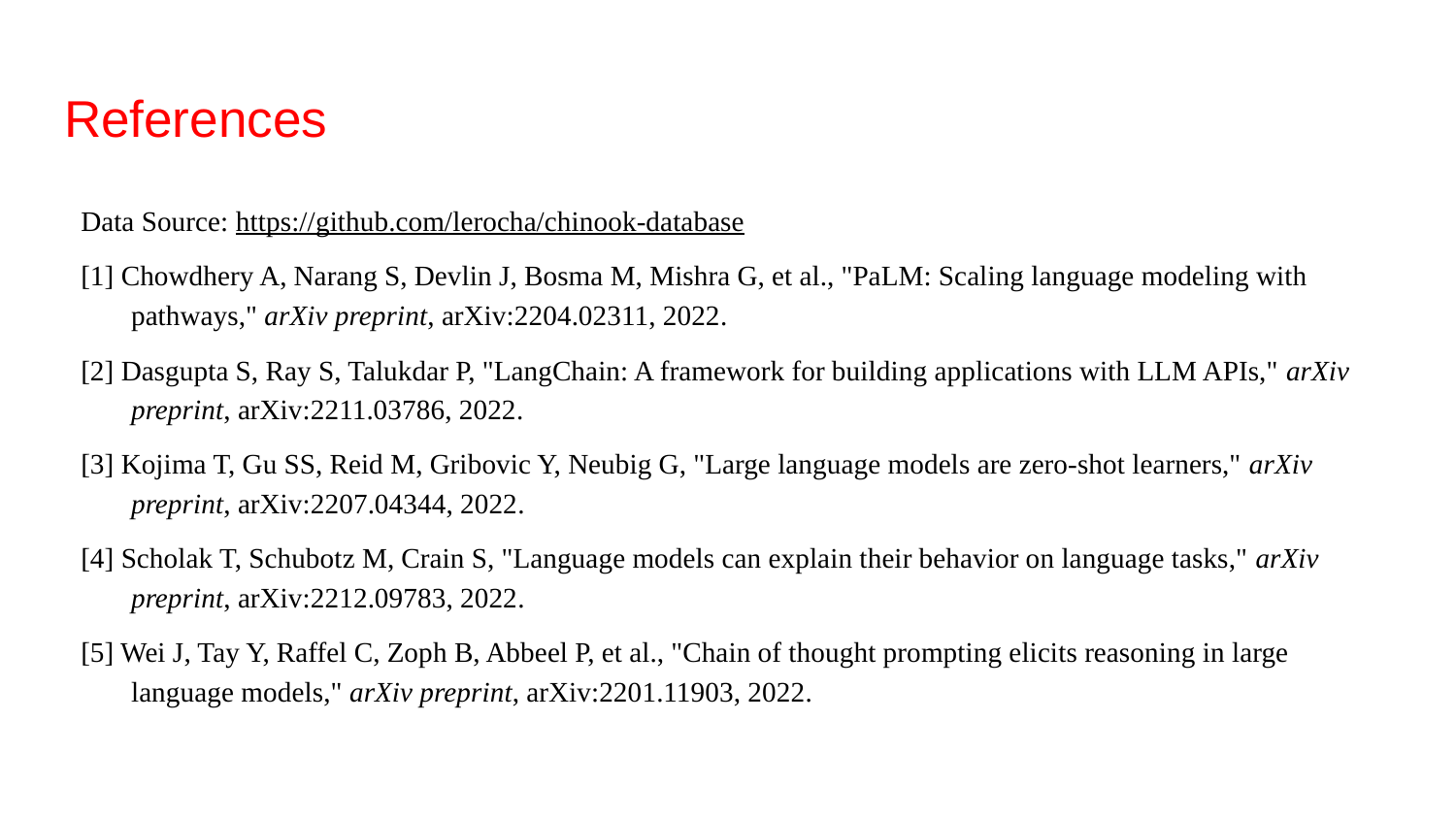

# References
Data Source: https://github.com/lerocha/chinook-database
[1] Chowdhery A, Narang S, Devlin J, Bosma M, Mishra G, et al., "PaLM: Scaling language modeling with pathways," arXiv preprint, arXiv:2204.02311, 2022​.
[2] Dasgupta S, Ray S, Talukdar P, "LangChain: A framework for building applications with LLM APIs," arXiv preprint, arXiv:2211.03786, 2022​.
[3] Kojima T, Gu SS, Reid M, Gribovic Y, Neubig G, "Large language models are zero-shot learners," arXiv preprint, arXiv:2207.04344, 2022​.
[4] Scholak T, Schubotz M, Crain S, "Language models can explain their behavior on language tasks," arXiv preprint, arXiv:2212.09783, 2022​.
[5] Wei J, Tay Y, Raffel C, Zoph B, Abbeel P, et al., "Chain of thought prompting elicits reasoning in large language models," arXiv preprint, arXiv:2201.11903, 2022​.